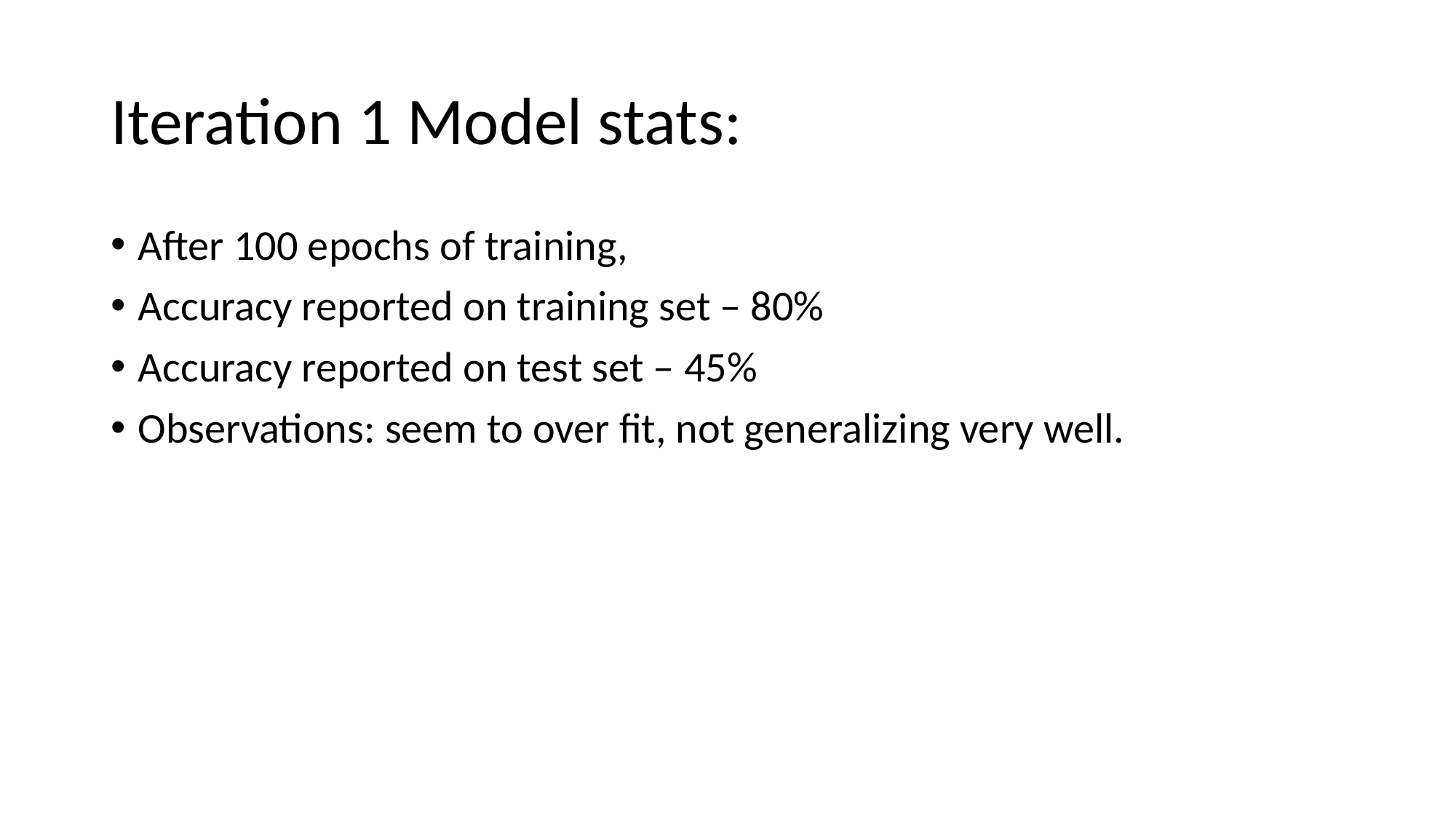

# Iteration 1 Model stats:
After 100 epochs of training,
Accuracy reported on training set – 80%
Accuracy reported on test set – 45%
Observations: seem to over fit, not generalizing very well.